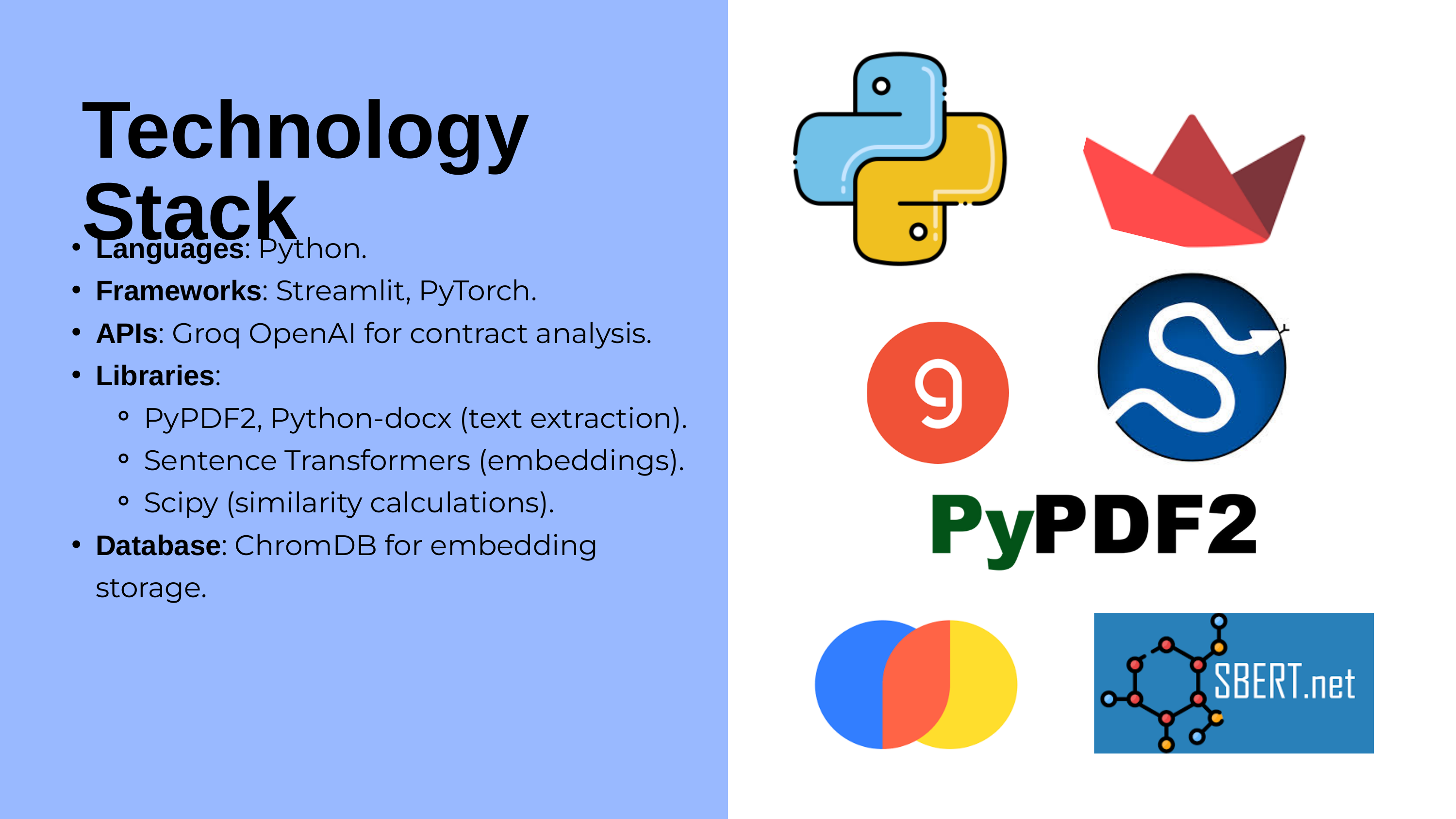

Technology Stack

Languages: Python.
Frameworks: Streamlit, PyTorch.
APIs: Groq OpenAI for contract analysis.
Libraries:
PyPDF2, Python-docx (text extraction).
Sentence Transformers (embeddings).
Scipy (similarity calculations).
Database: ChromDB for embedding storage.